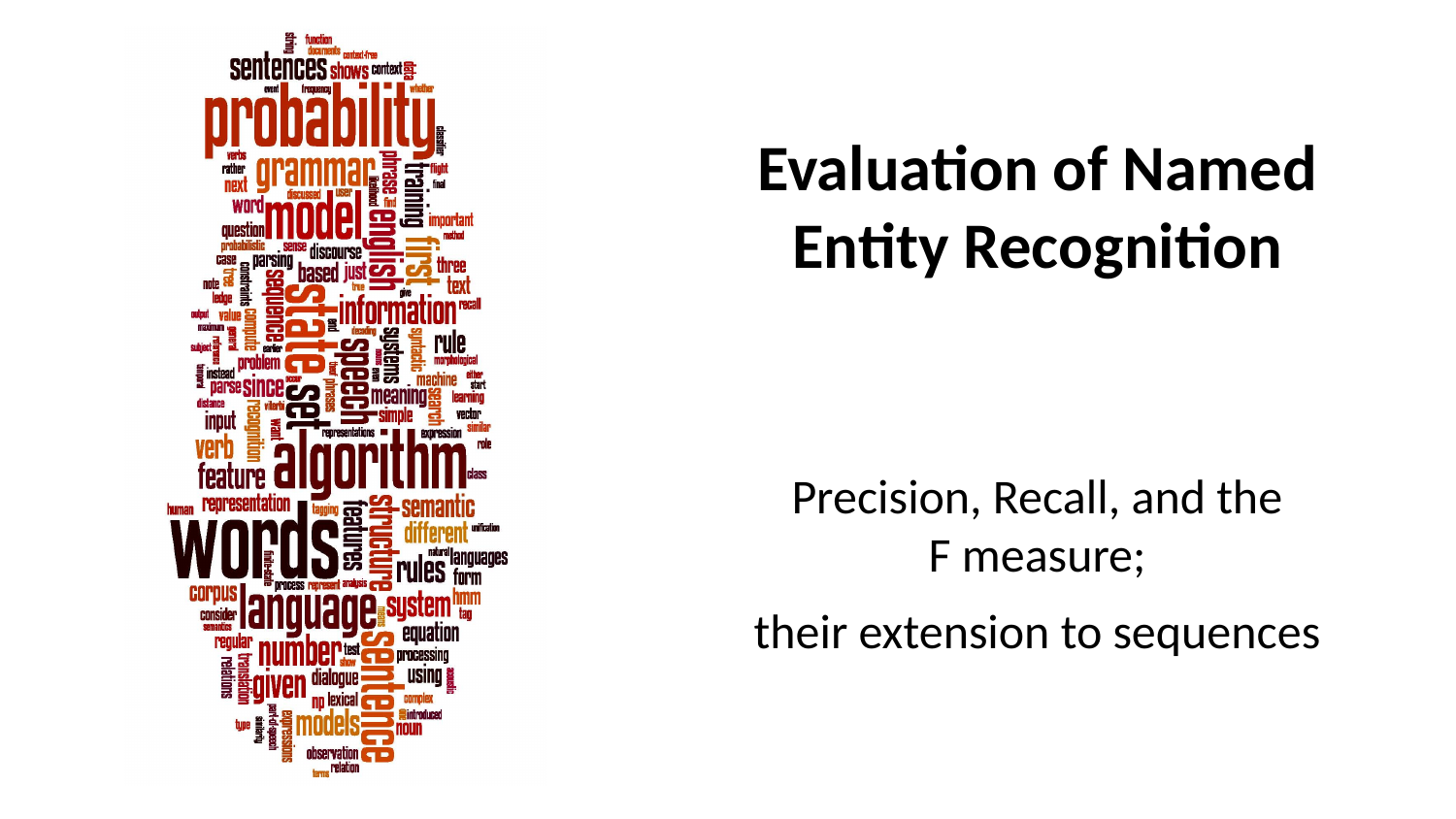

# Evaluation of Named Entity Recognition
Precision, Recall, and the F measure;
their extension to sequences